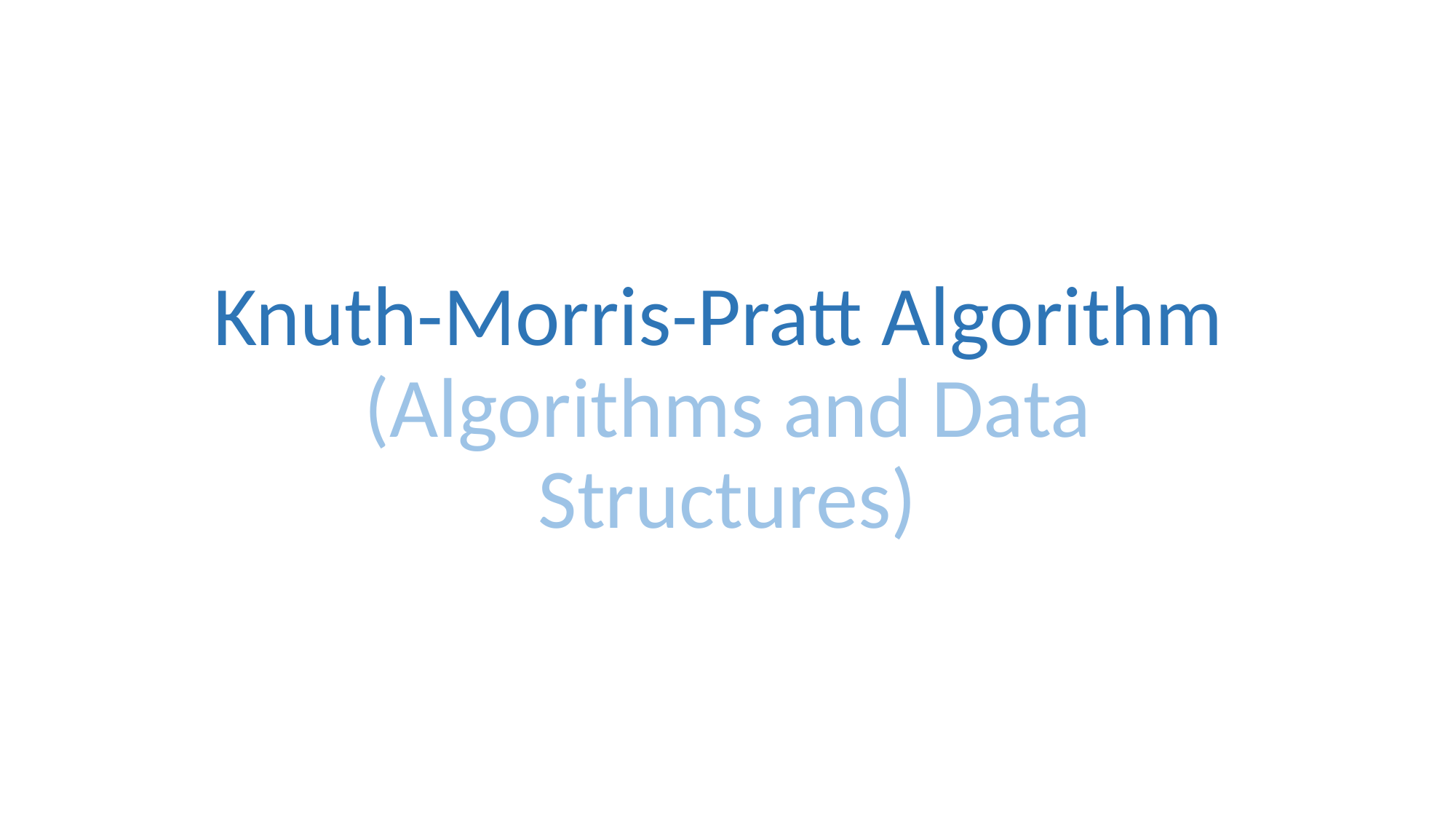

# Knuth-Morris-Pratt Algorithm (Algorithms and Data Structures)